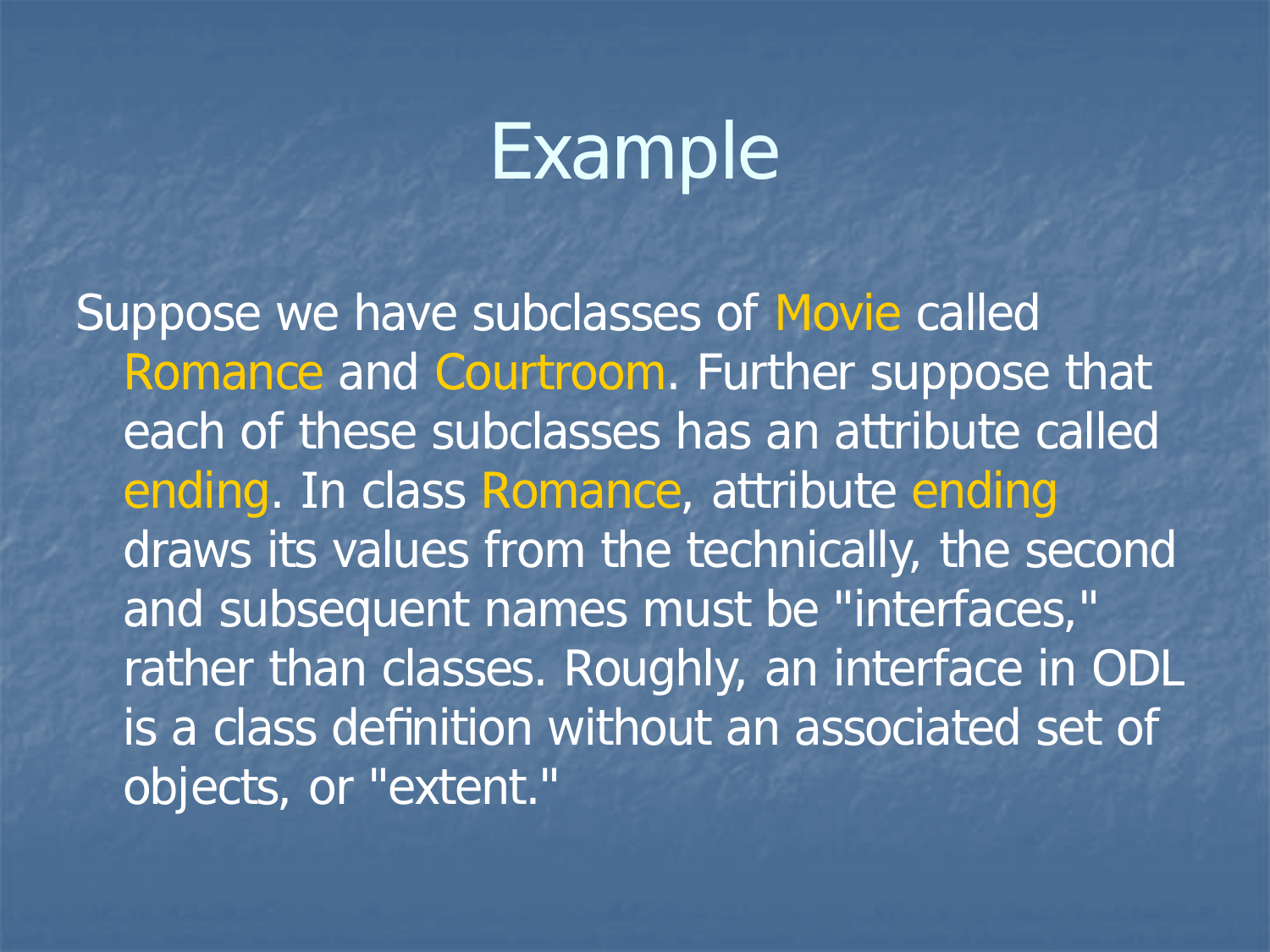

# Example
Suppose we have subclasses of Movie called Romance and Courtroom. Further suppose that each of these subclasses has an attribute called ending. In class Romance, attribute ending draws its values from the technically, the second and subsequent names must be "interfaces," rather than classes. Roughly, an interface in ODL is a class definition without an associated set of objects, or "extent."